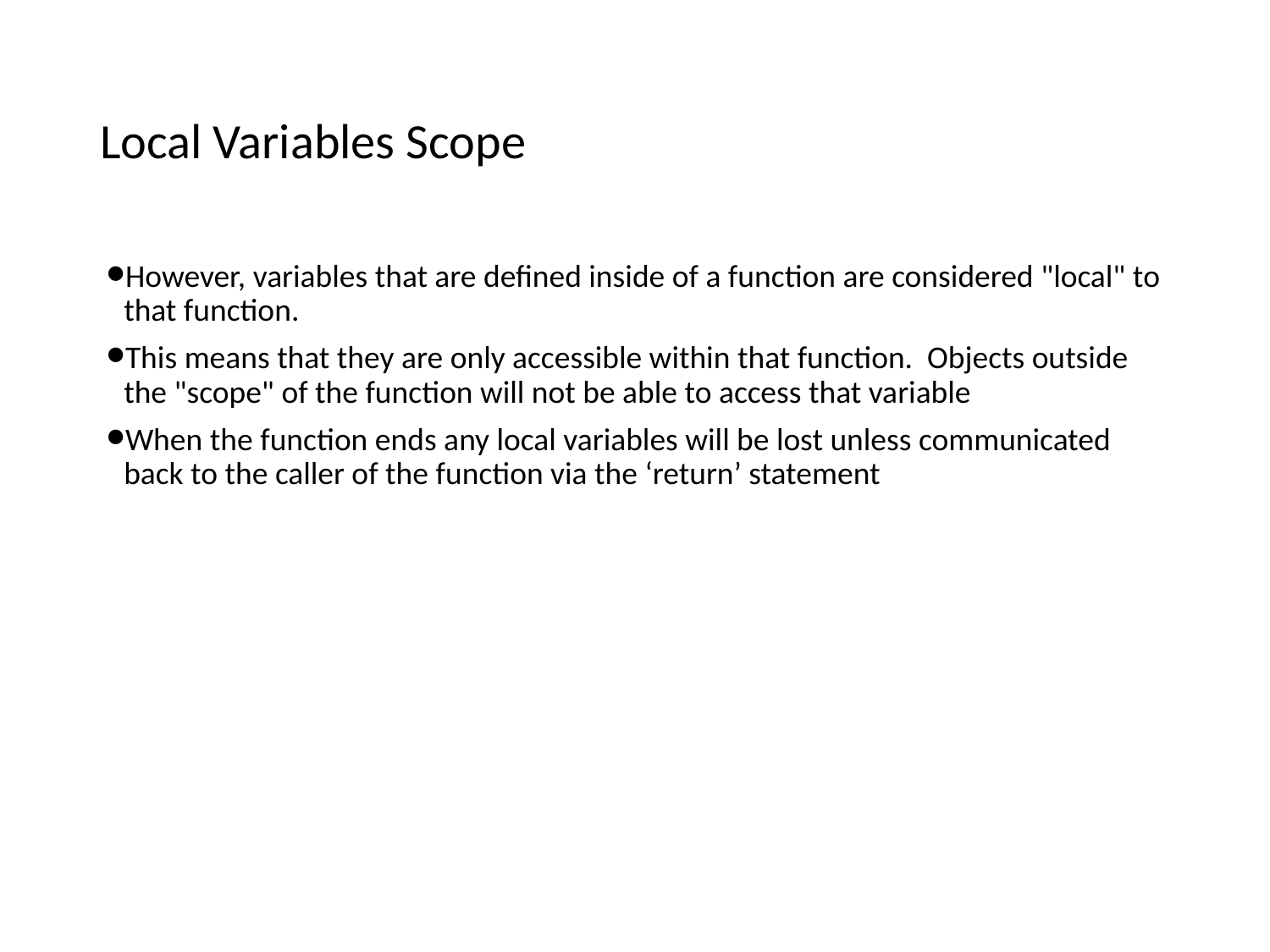

# Local Variables Scope
However, variables that are defined inside of a function are considered "local" to that function.
This means that they are only accessible within that function.  Objects outside the "scope" of the function will not be able to access that variable
When the function ends any local variables will be lost unless communicated back to the caller of the function via the ‘return’ statement